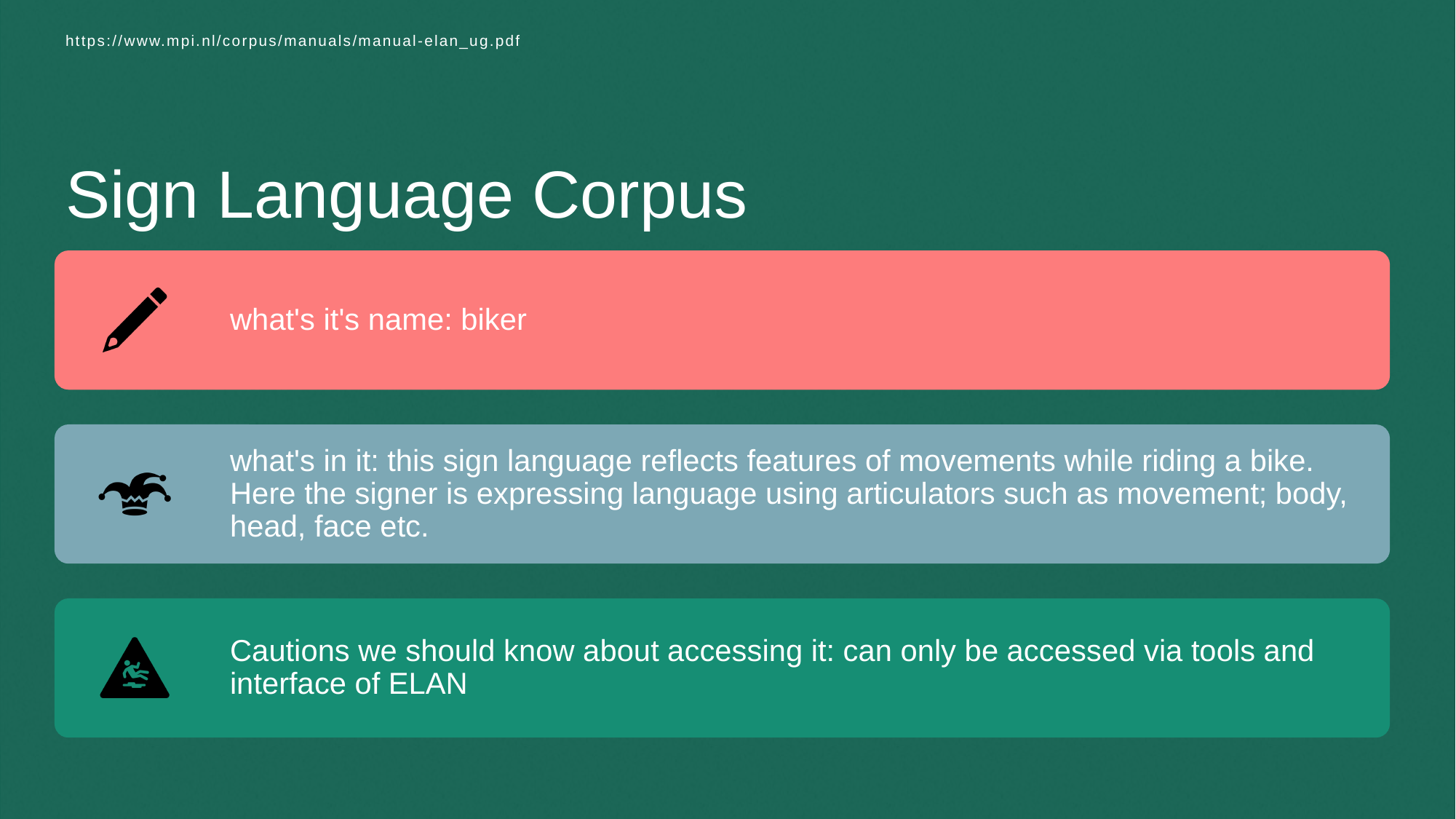

https://www.mpi.nl/corpus/manuals/manual-elan_ug.pdf
# Sign Language Corpus
what's it's name: biker
what's in it: this sign language reflects features of movements while riding a bike. Here the signer is expressing language using articulators such as movement; body, head, face etc.
Cautions we should know about accessing it: can only be accessed via tools and interface of ELAN